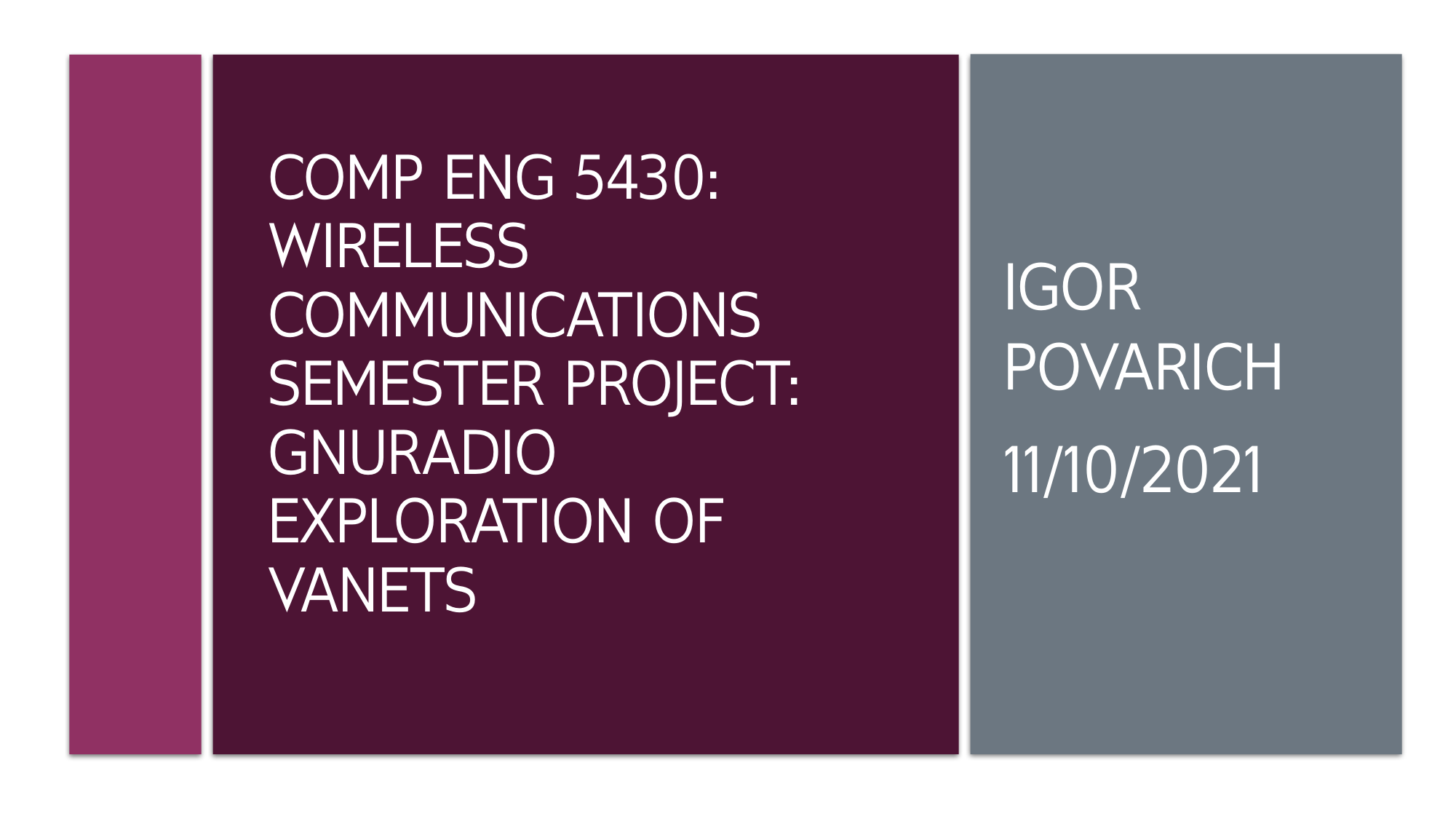

Igor Povarich
11/10/2021
# Comp eng 5430: Wireless communications Semester Project: gnuradio exploration of vanets